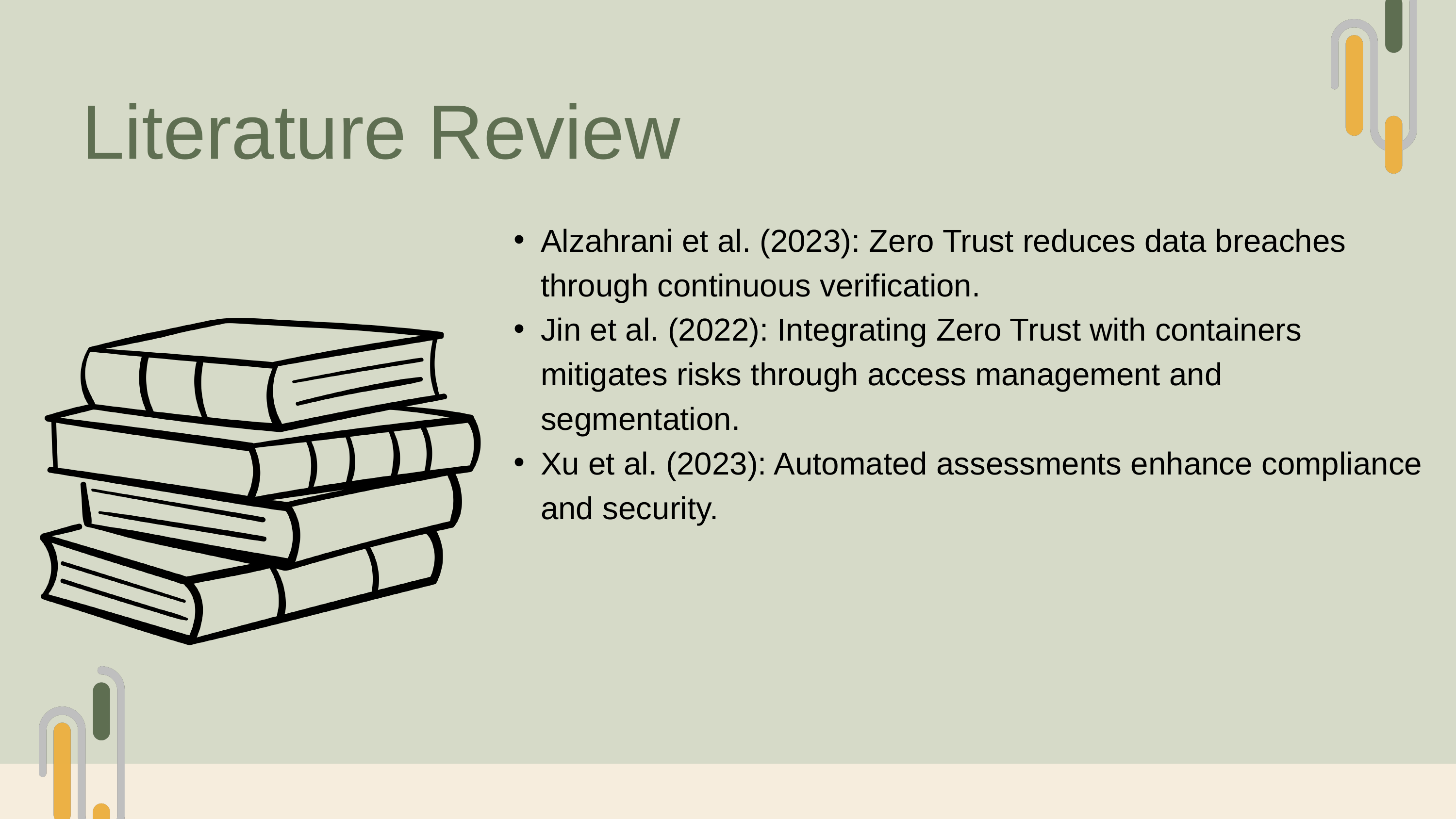

Literature Review
Alzahrani et al. (2023): Zero Trust reduces data breaches through continuous verification.
Jin et al. (2022): Integrating Zero Trust with containers mitigates risks through access management and segmentation.
Xu et al. (2023): Automated assessments enhance compliance and security.